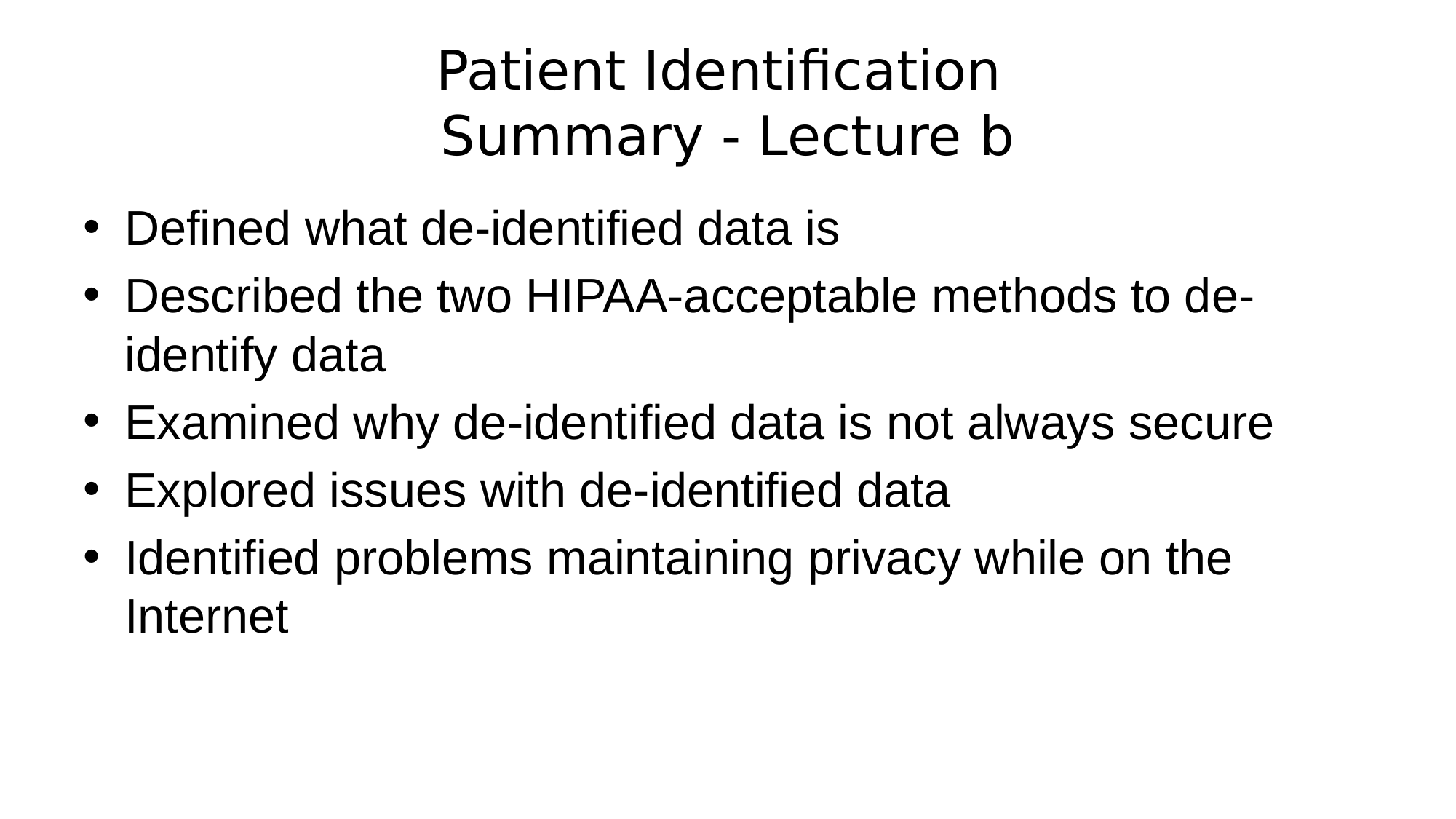

# Patient Identification Summary - Lecture b
Defined what de-identified data is
Described the two HIPAA-acceptable methods to de-identify data
Examined why de-identified data is not always secure
Explored issues with de-identified data
Identified problems maintaining privacy while on the Internet